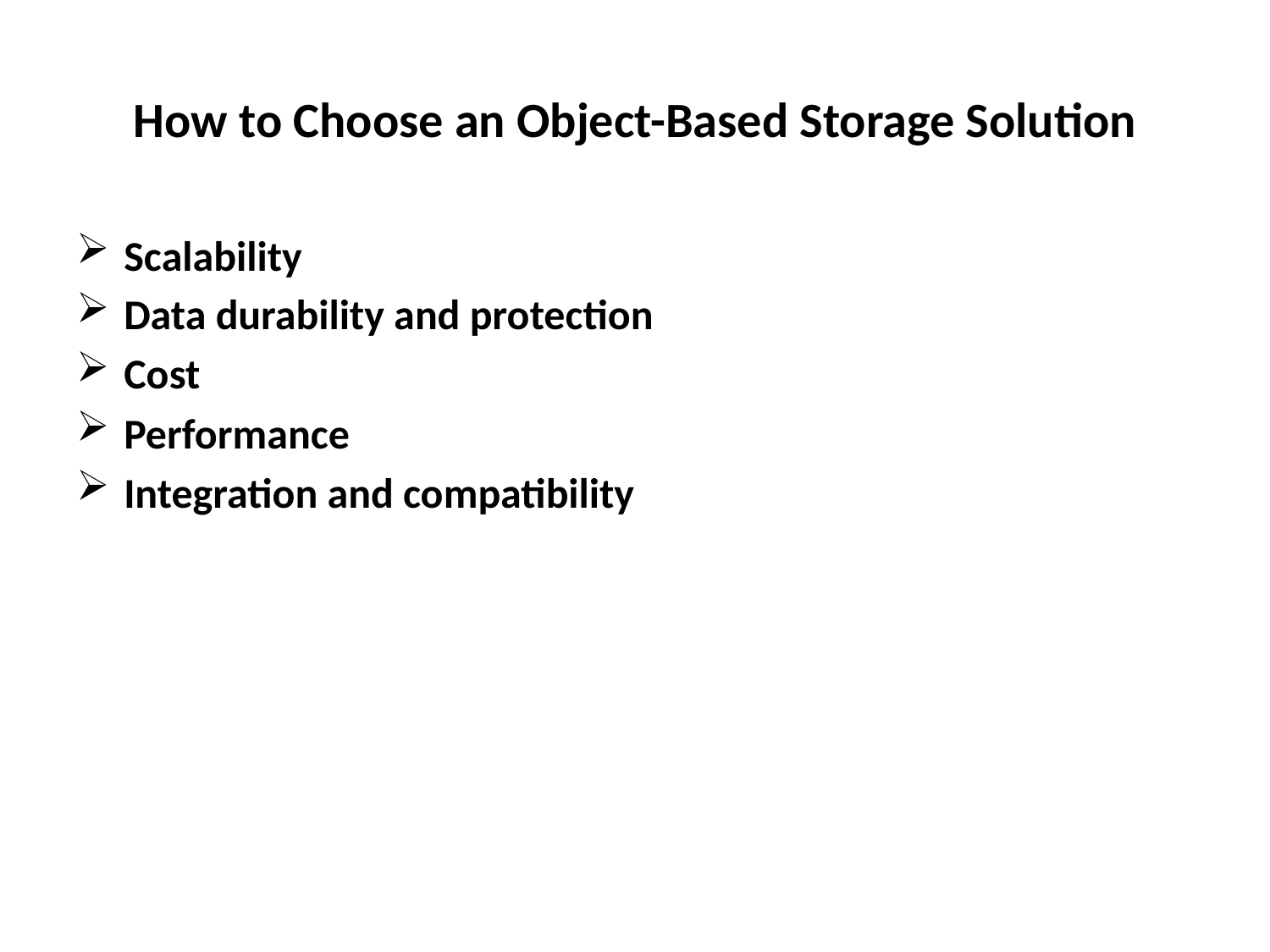

# How to Choose an Object-Based Storage Solution
Scalability
Data durability and protection
Cost
Performance
Integration and compatibility